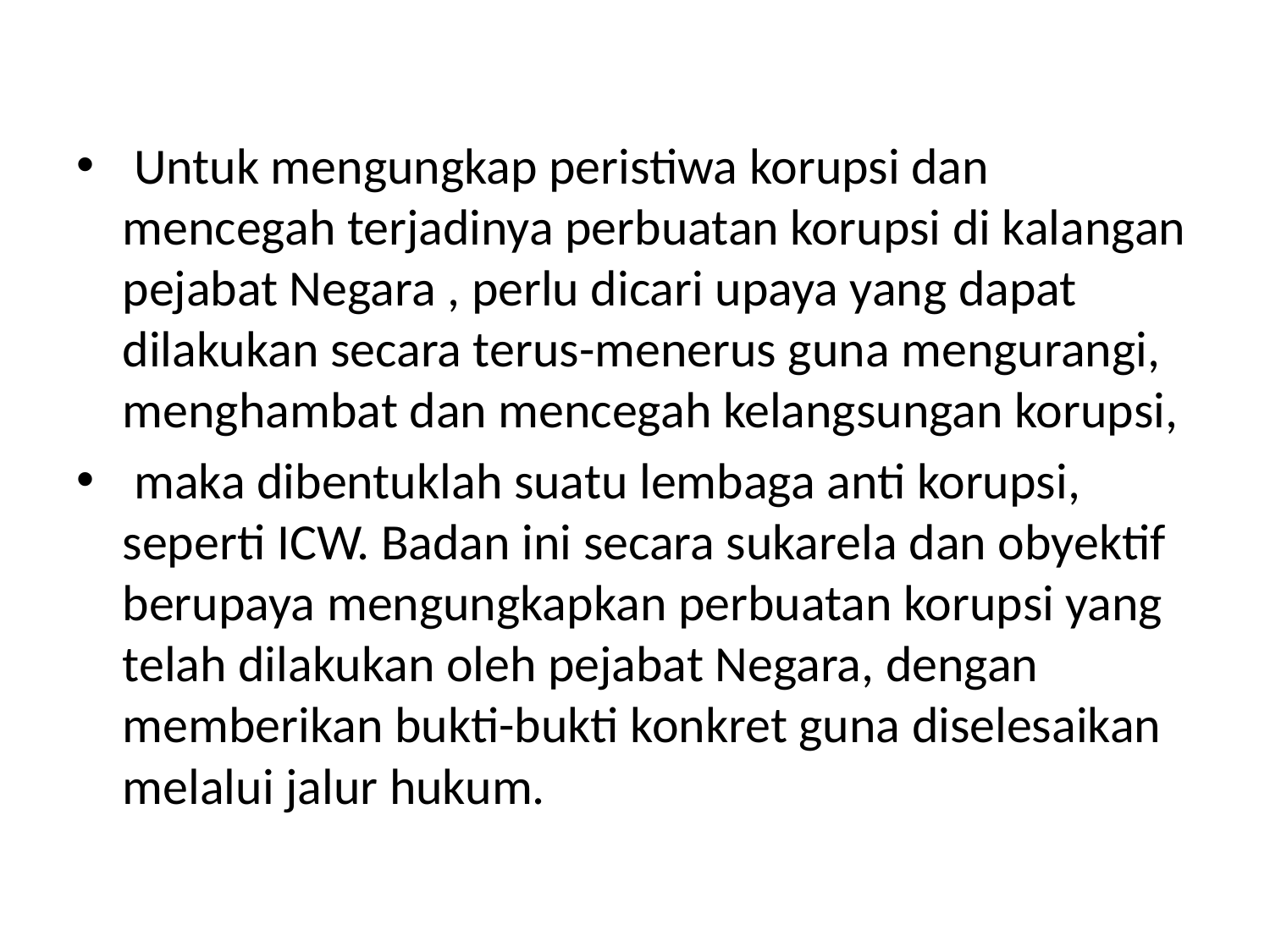

#
 Untuk mengungkap peristiwa korupsi dan mencegah terjadinya perbuatan korupsi di kalangan pejabat Negara , perlu dicari upaya yang dapat dilakukan secara terus-menerus guna mengurangi, menghambat dan mencegah kelangsungan korupsi,
 maka dibentuklah suatu lembaga anti korupsi, seperti ICW. Badan ini secara sukarela dan obyektif berupaya mengungkapkan perbuatan korupsi yang telah dilakukan oleh pejabat Negara, dengan memberikan bukti-bukti konkret guna diselesaikan melalui jalur hukum.